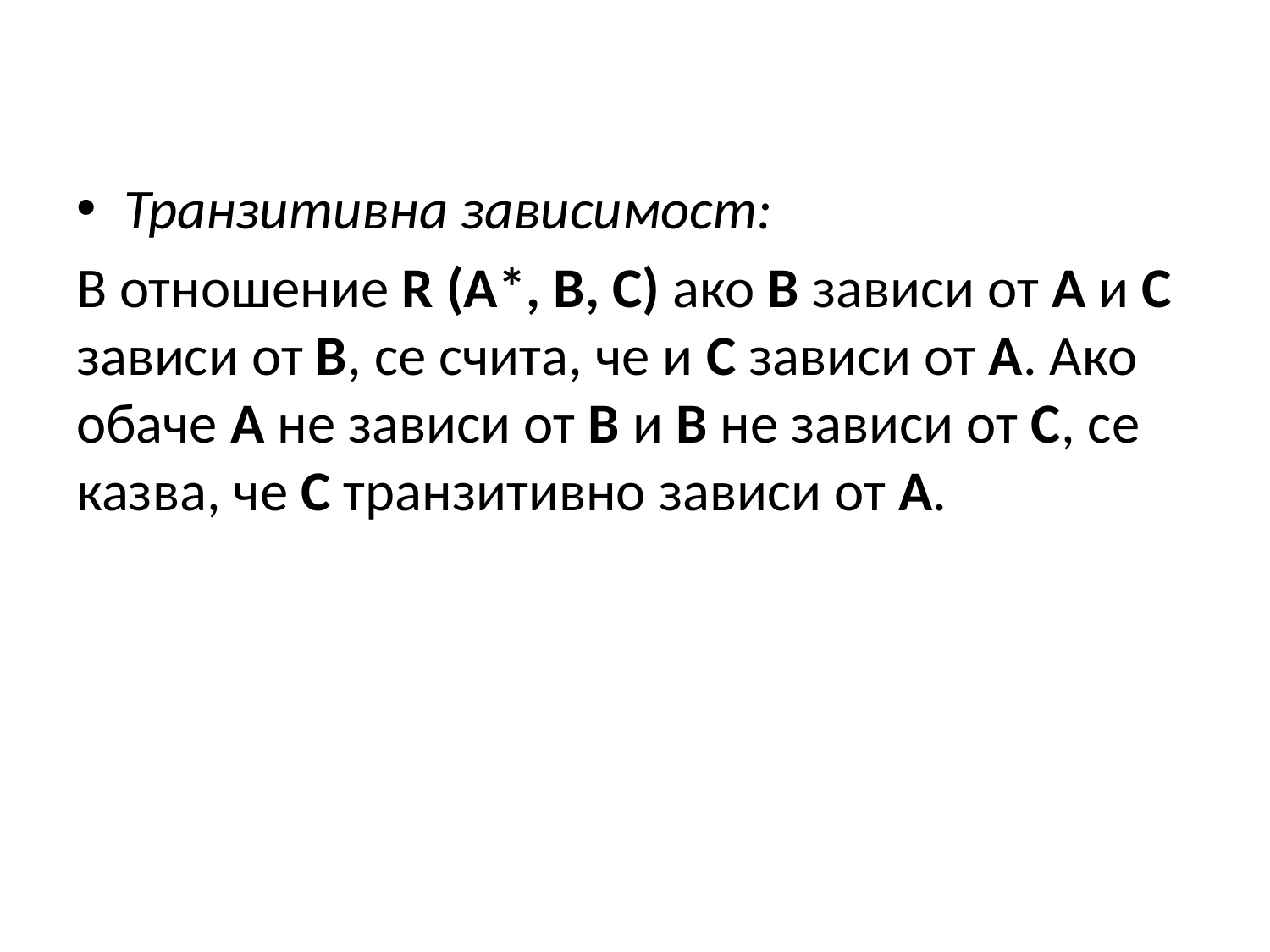

Транзитивна зависимост:
В отношение R (A*, B, C) ако В зависи от А и С зависи от В, се счита, че и С зависи от А. Ако обаче А не зависи от В и В не зависи от С, се казва, че С транзитивно зависи от А.